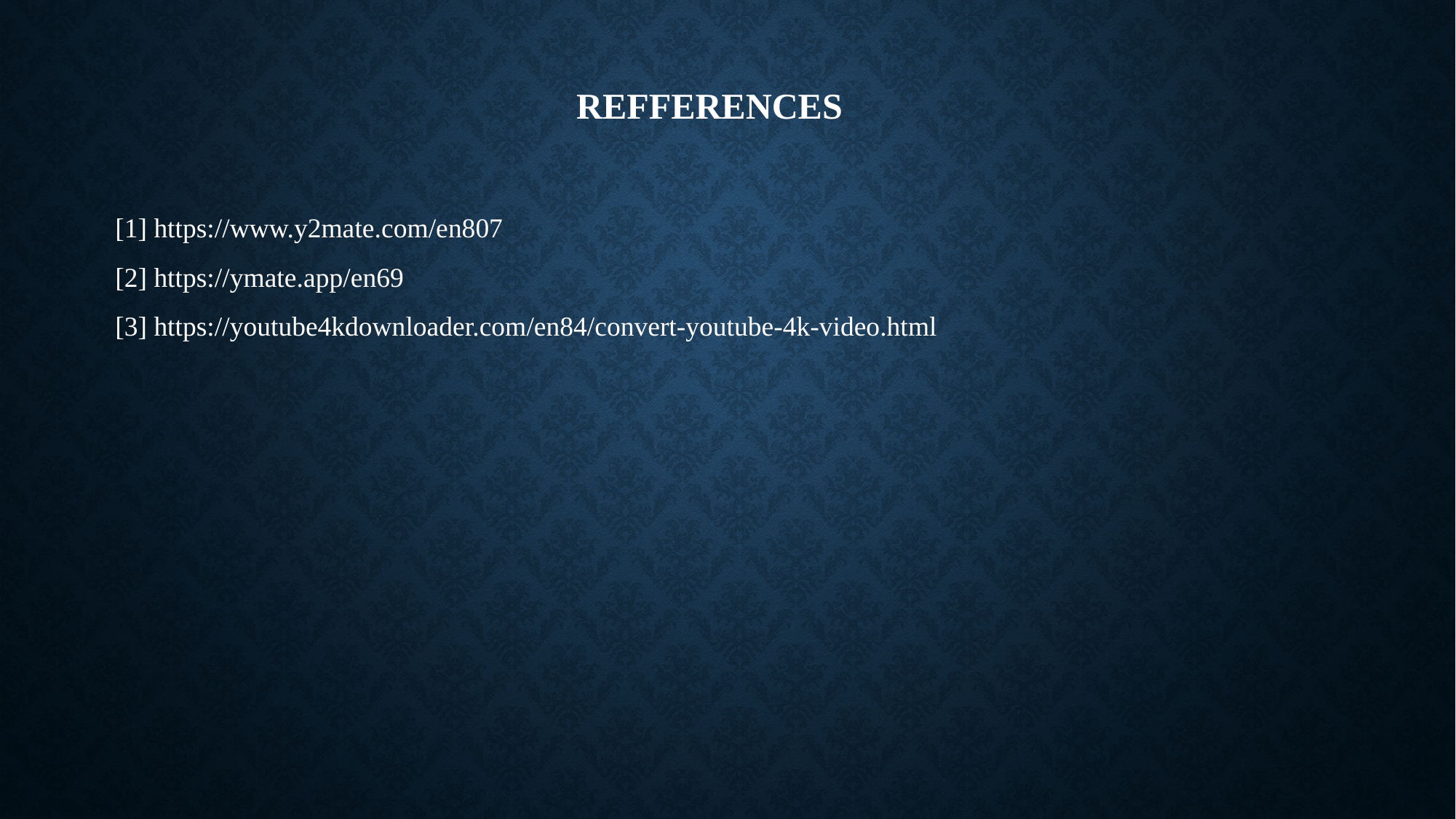

REFFERENCES
[1] https://www.y2mate.com/en807
[2] https://ymate.app/en69
[3] https://youtube4kdownloader.com/en84/convert-youtube-4k-video.html